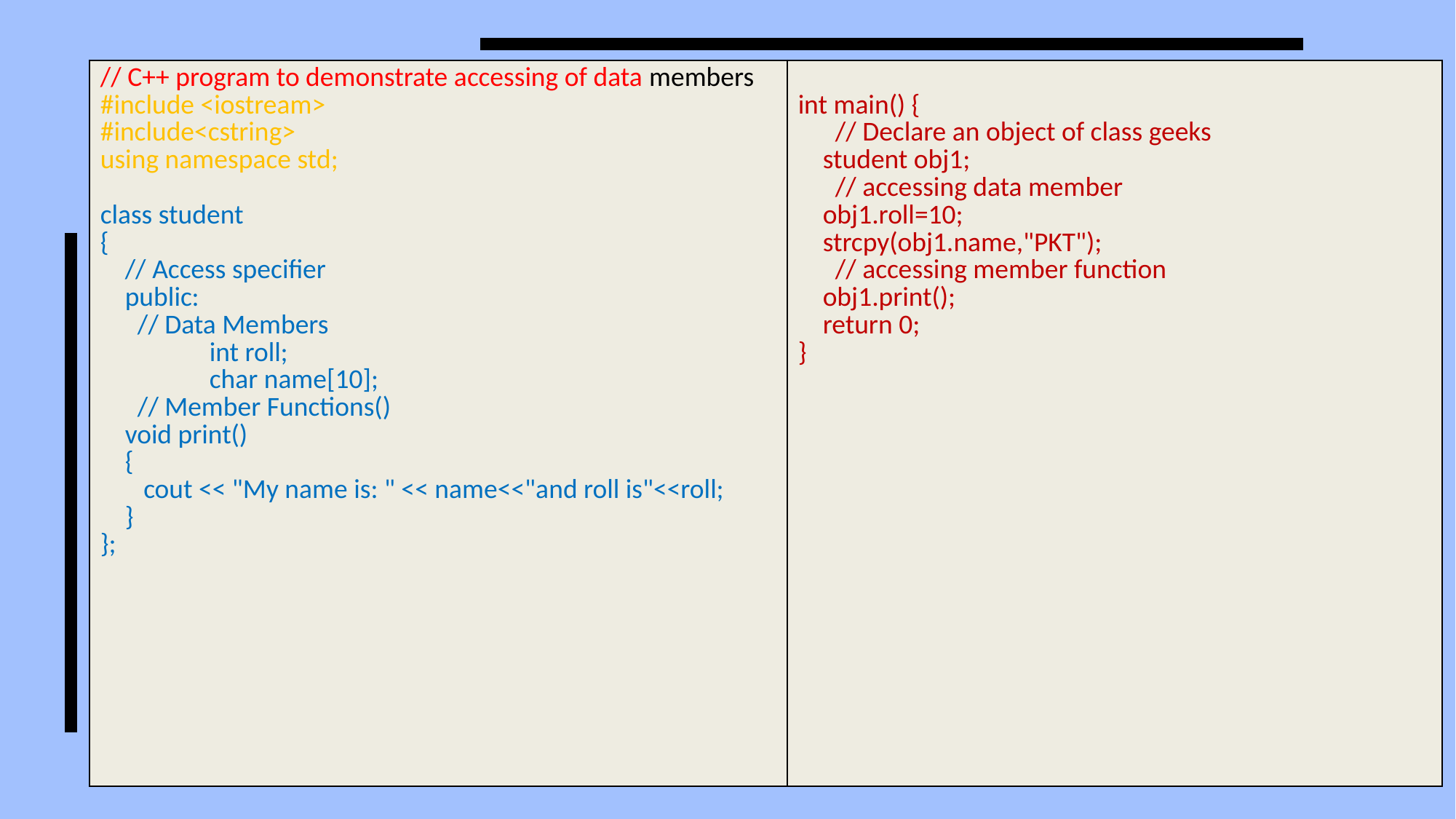

| // C++ program to demonstrate accessing of data members #include <iostream> #include<cstring> using namespace std; class student { // Access specifier public: // Data Members int roll; char name[10]; // Member Functions() void print() { cout << "My name is: " << name<<"and roll is"<<roll; } }; | int main() { // Declare an object of class geeks student obj1; // accessing data member obj1.roll=10; strcpy(obj1.name,"PKT"); // accessing member function obj1.print(); return 0; } |
| --- | --- |